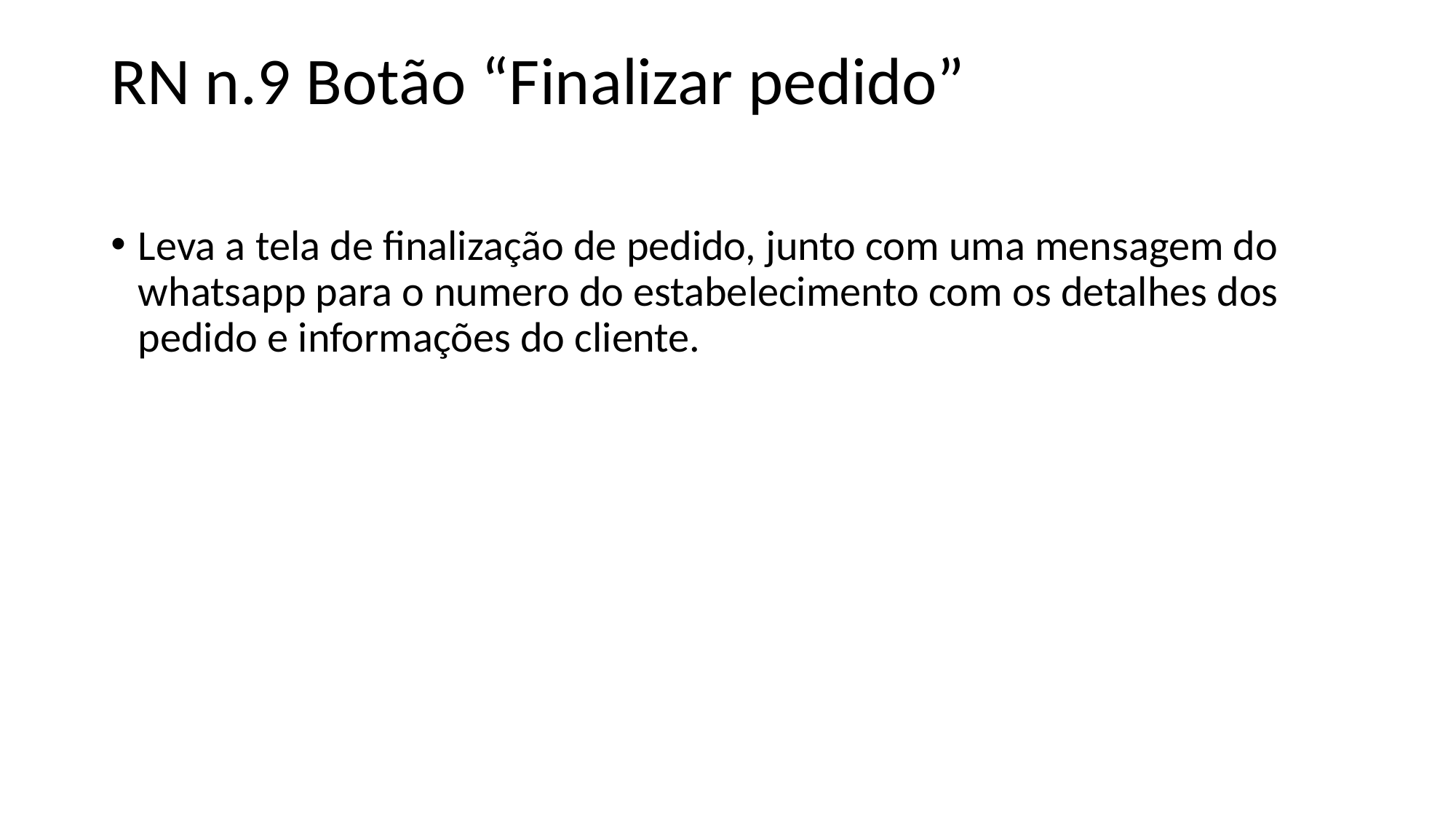

# RN n.9 Botão “Finalizar pedido”
Leva a tela de finalização de pedido, junto com uma mensagem do whatsapp para o numero do estabelecimento com os detalhes dos pedido e informações do cliente.